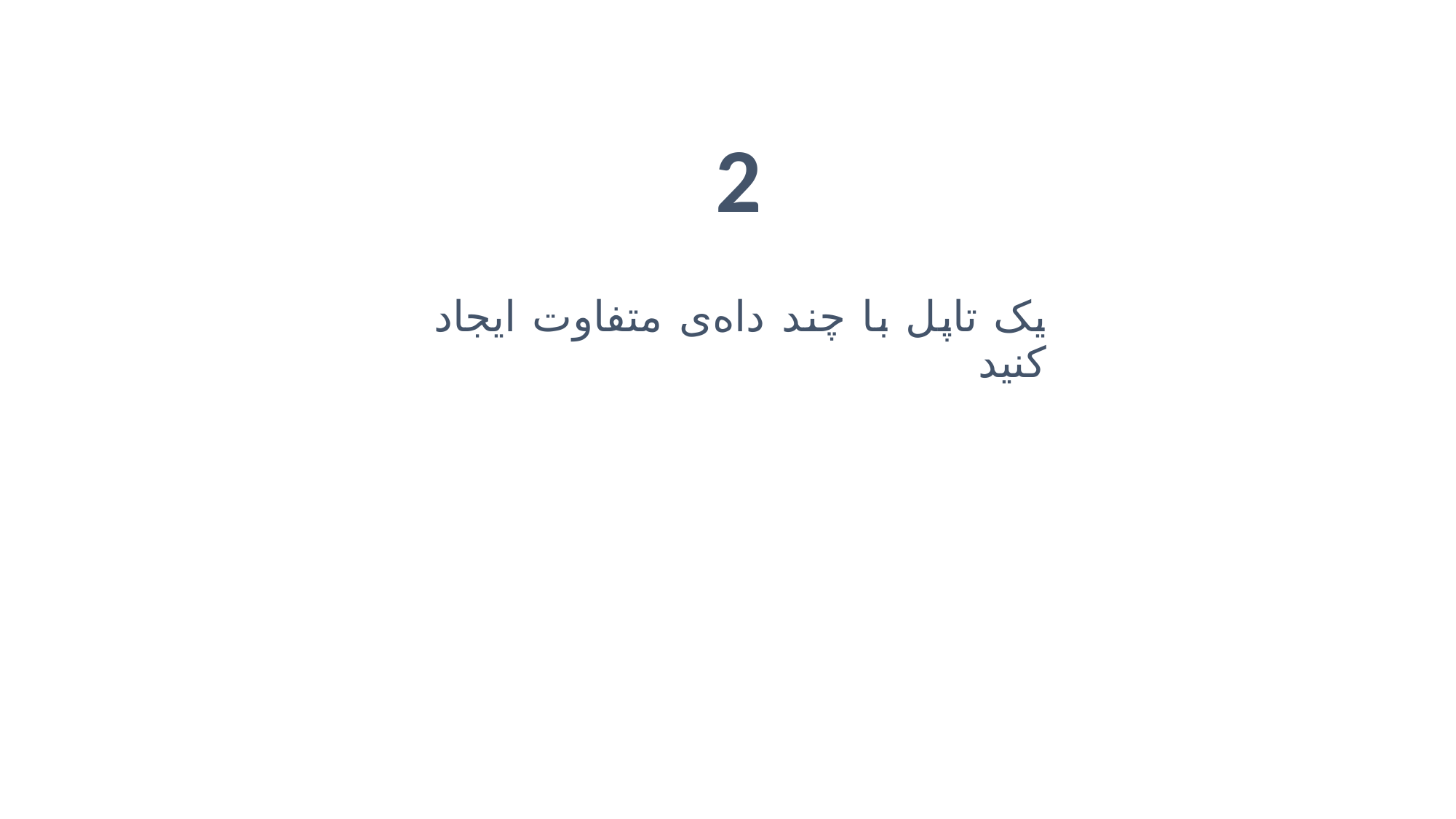

2
# یک تاپل با چند داه‌ی متفاوت ایجاد کنید